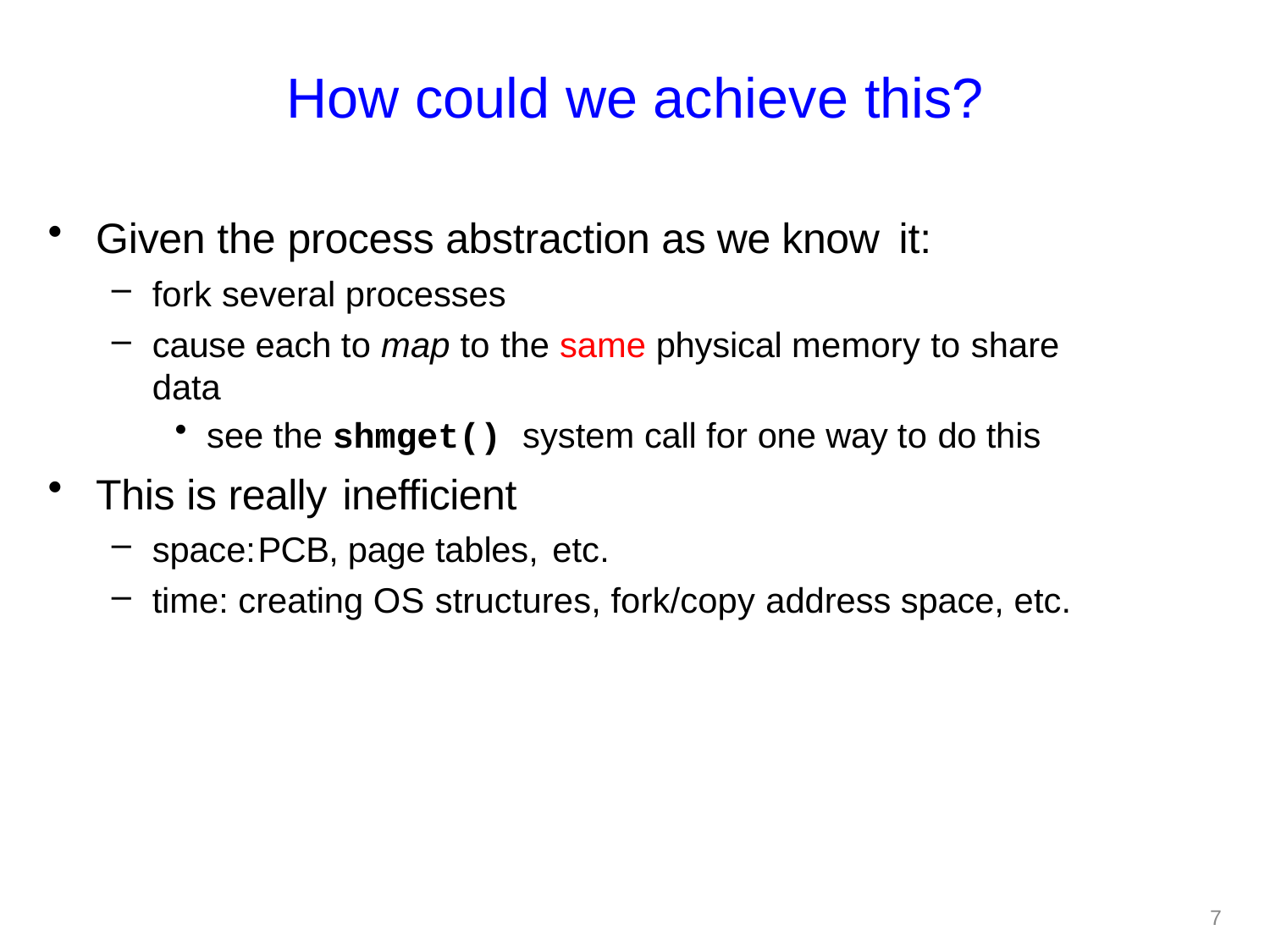

# How could we achieve this?
Given the process abstraction as we know it:
fork several processes
cause each to map to the same physical memory to share data
see the shmget() system call for one way to do this
This is really inefficient
space:	PCB, page tables, etc.
time: creating OS structures, fork/copy address space, etc.
7